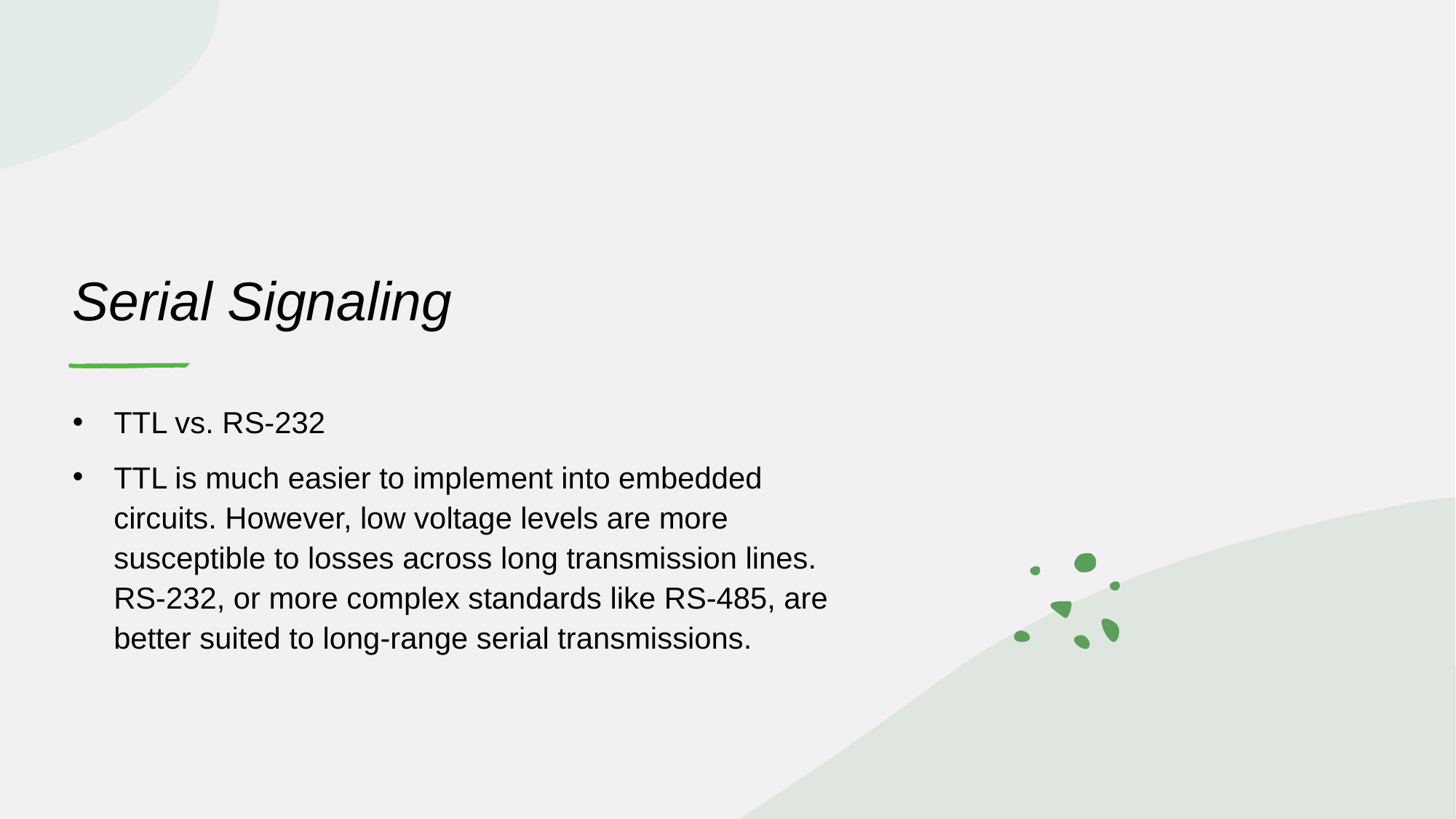

# Serial Signaling

TTL vs. RS-232
TTL is much easier to implement into embedded circuits. However, low voltage levels are more susceptible to losses across long transmission lines. RS-232, or more complex standards like RS-485, are better suited to long-range serial transmissions.